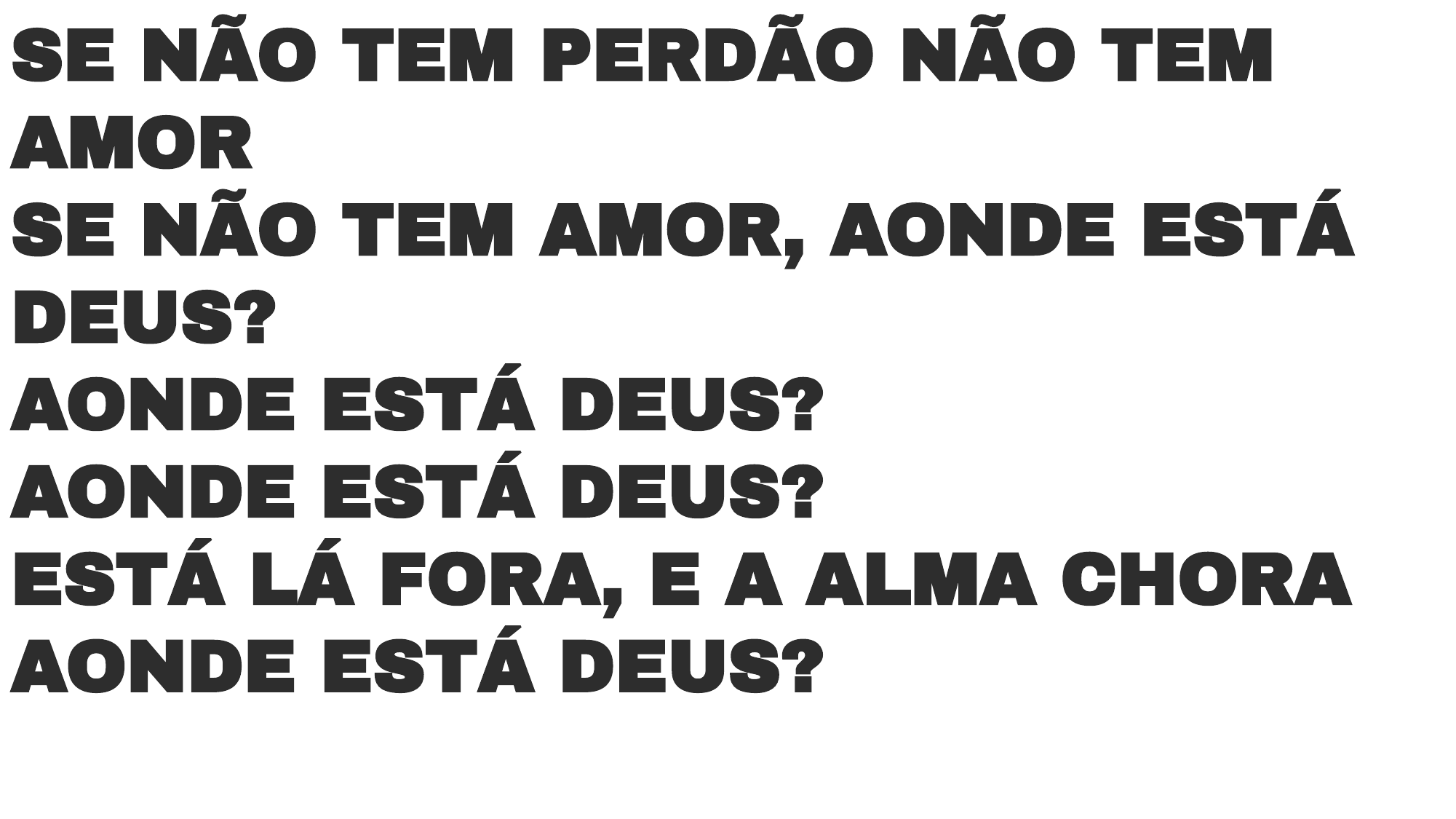

SE NÃO TEM PERDÃO NÃO TEM AMOR
SE NÃO TEM AMOR, AONDE ESTÁ DEUS?
AONDE ESTÁ DEUS?
AONDE ESTÁ DEUS?
ESTÁ LÁ FORA, E A ALMA CHORA
AONDE ESTÁ DEUS?